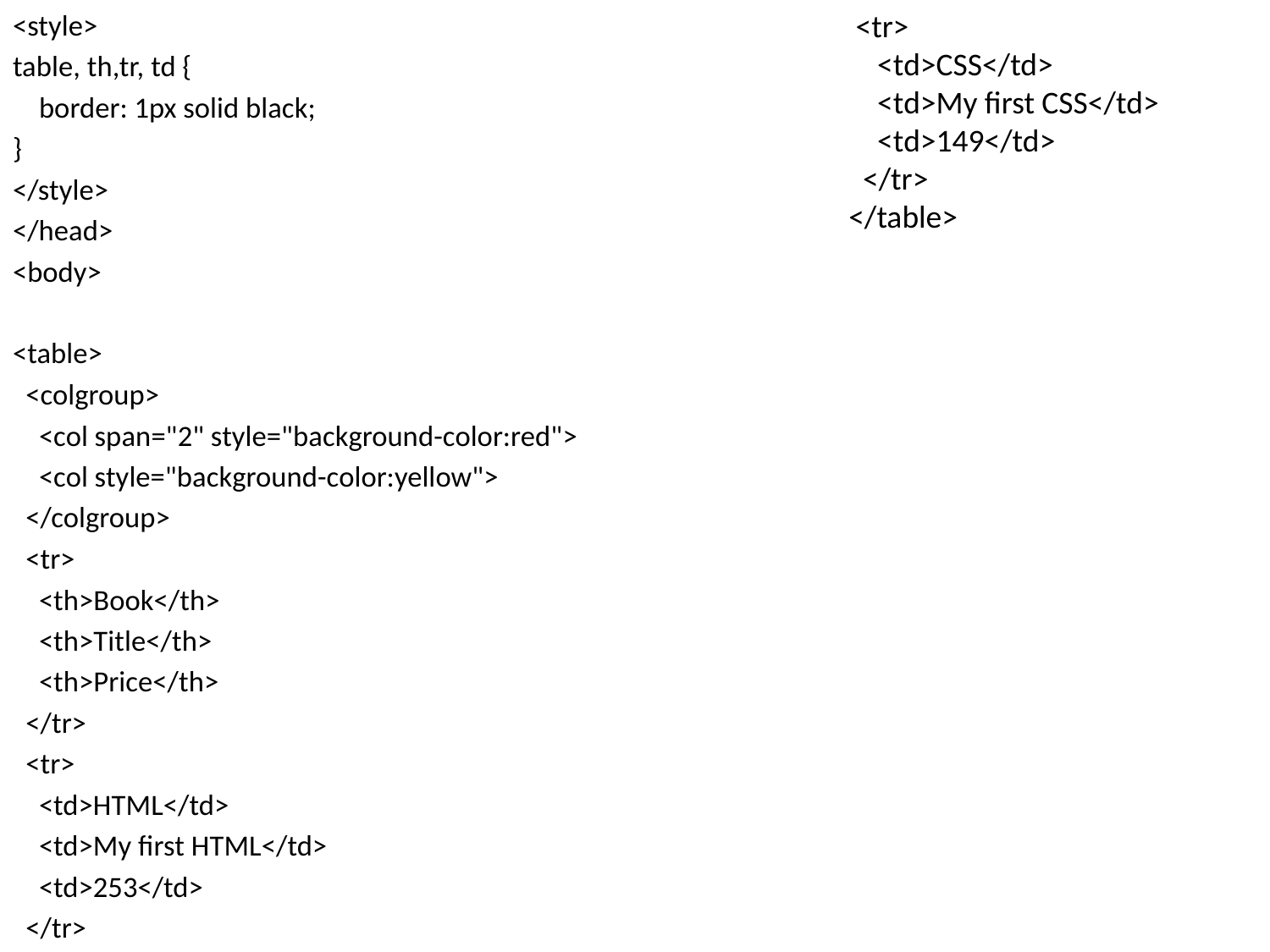

<style>
table, th,tr, td {
    border: 1px solid black;
}
</style>
</head>
<body>

<table>
  <colgroup>
    <col span="2" style="background-color:red">
    <col style="background-color:yellow">
  </colgroup>
  <tr>
    <th>Book</th>
    <th>Title</th>
    <th>Price</th>
  </tr>
  <tr>
    <td>HTML</td>
    <td>My first HTML</td>
    <td>253</td>
  </tr>
 <tr>
    <td>CSS</td>
    <td>My first CSS</td>
    <td>149</td>
  </tr>
</table>